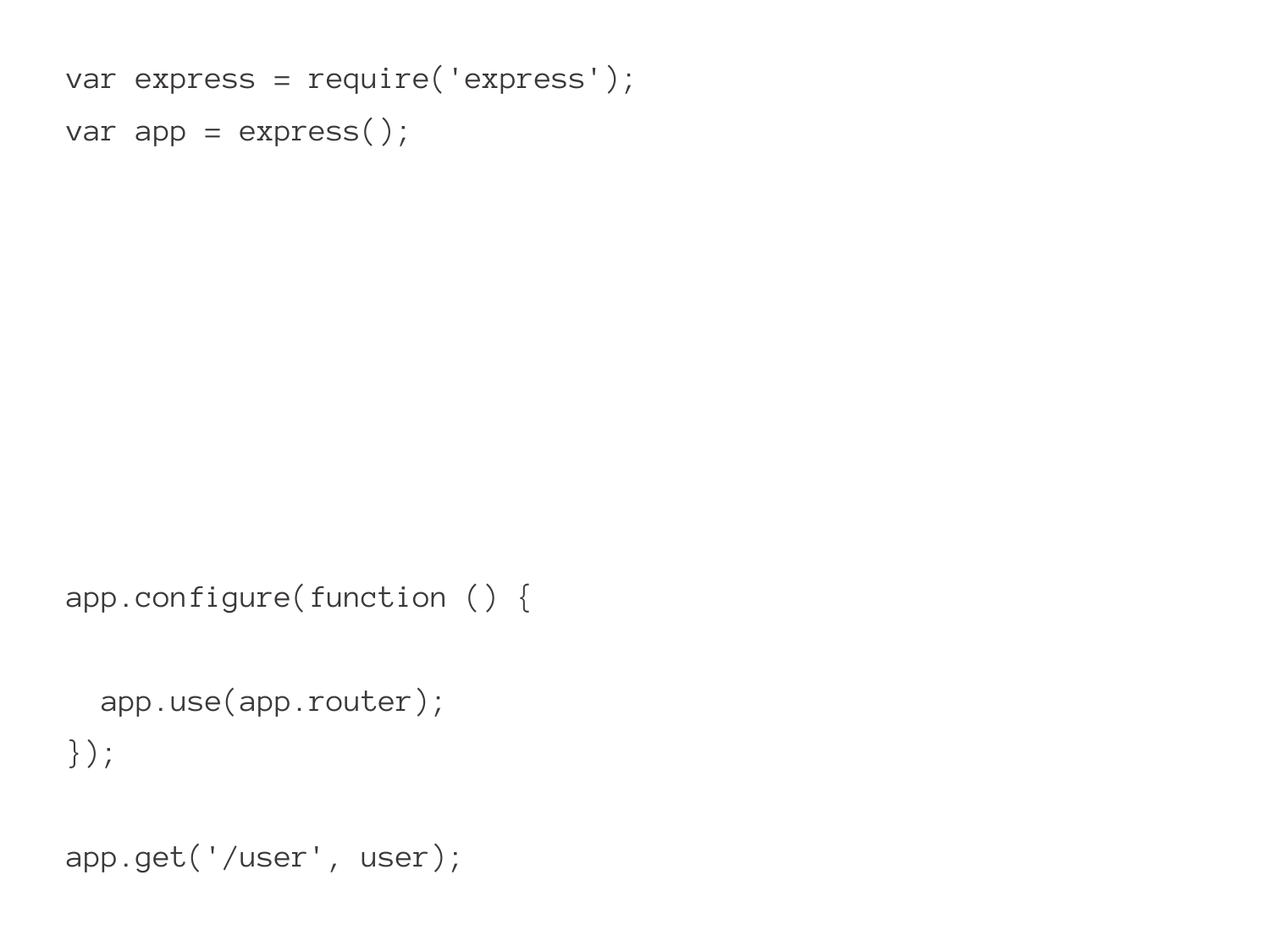

var express = require('express');
var app = express();

app.configure(function () {

  app.use(app.router);
});

app.get('/user', user);